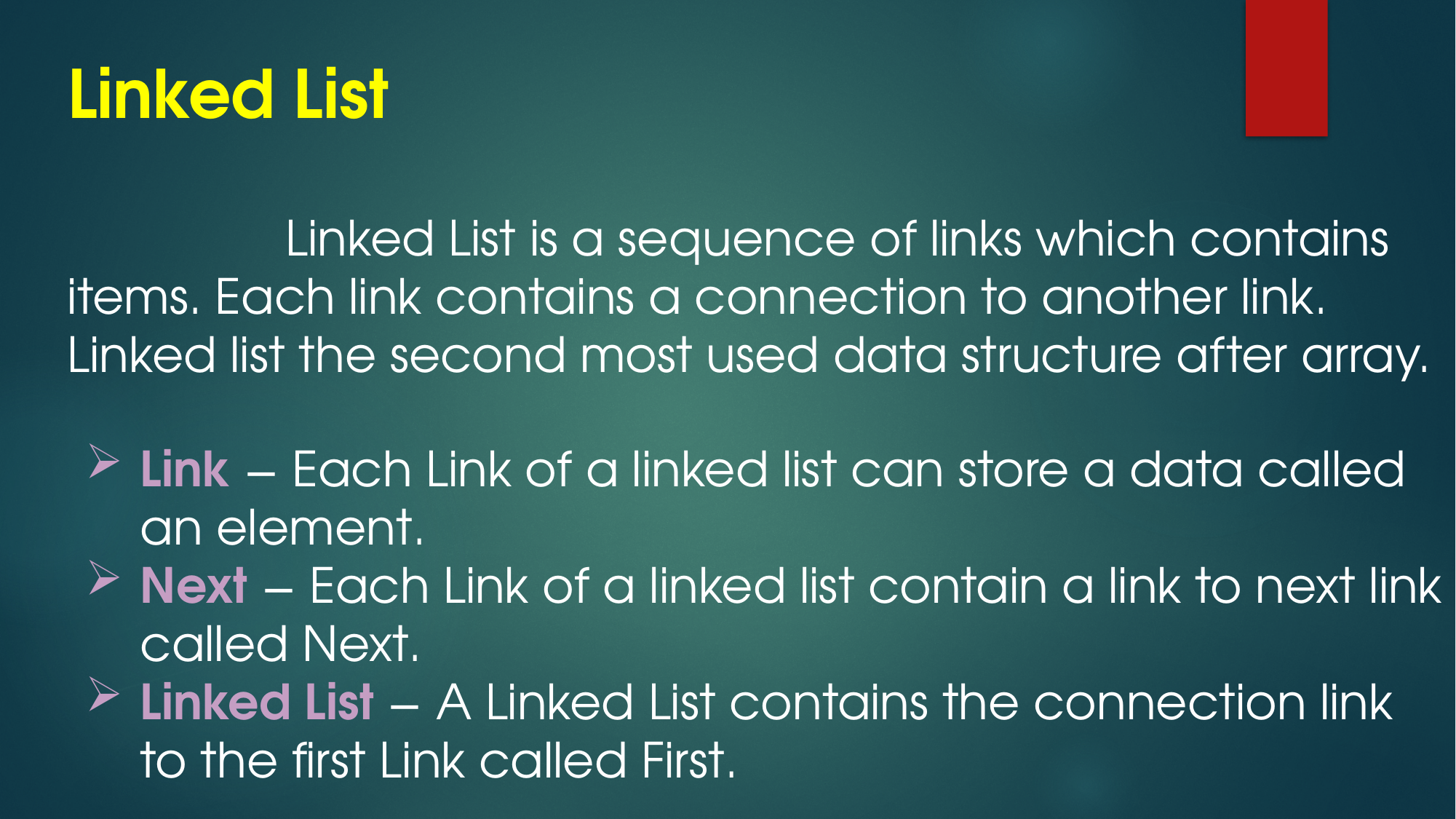

# Linked List
		Linked List is a sequence of links which contains items. Each link contains a connection to another link. Linked list the second most used data structure after array.
Link − Each Link of a linked list can store a data called an element.
Next − Each Link of a linked list contain a link to next link called Next.
Linked List − A Linked List contains the connection link to the first Link called First.